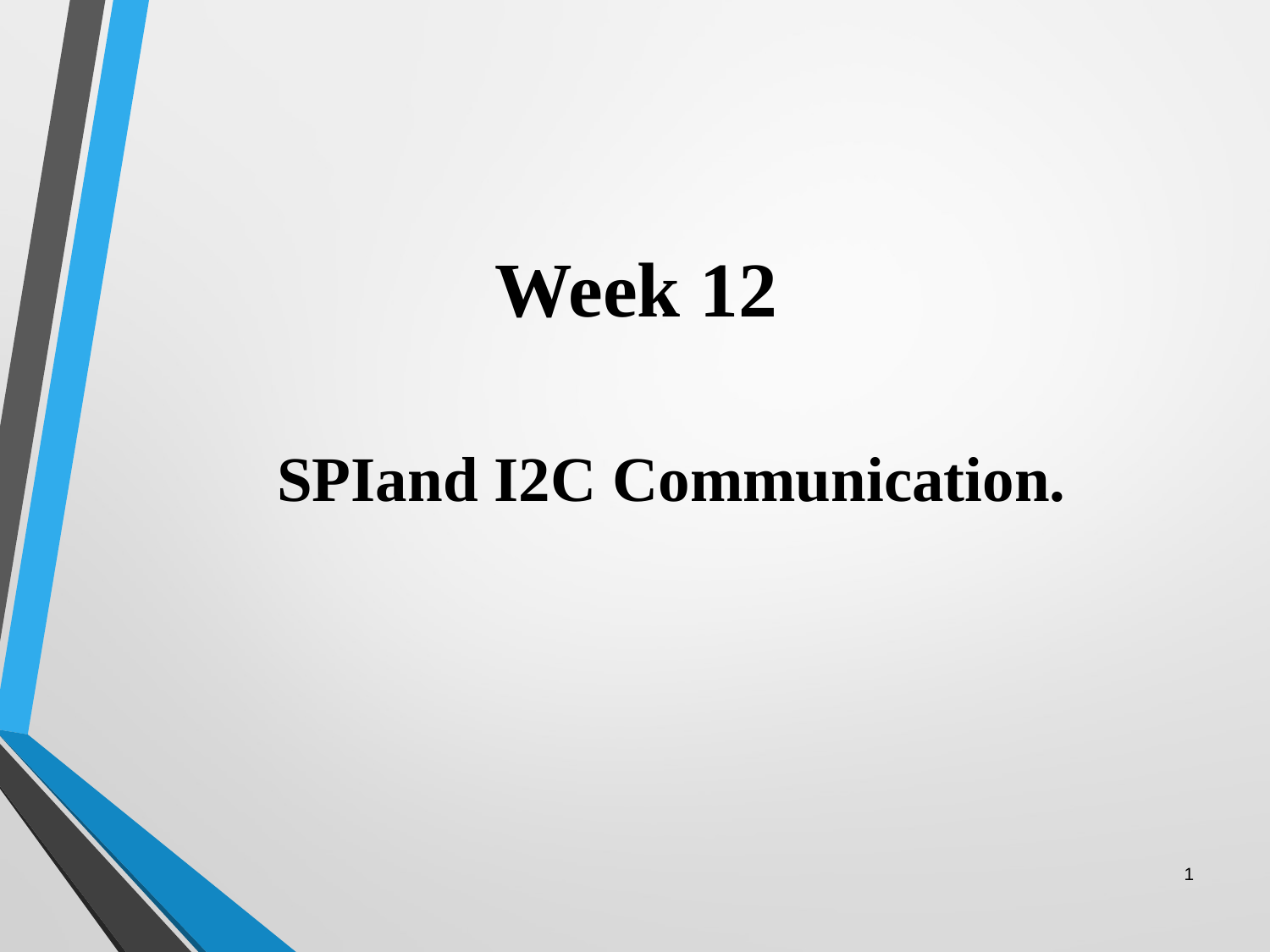

# Week 12
SPIand I2C Communication.
1